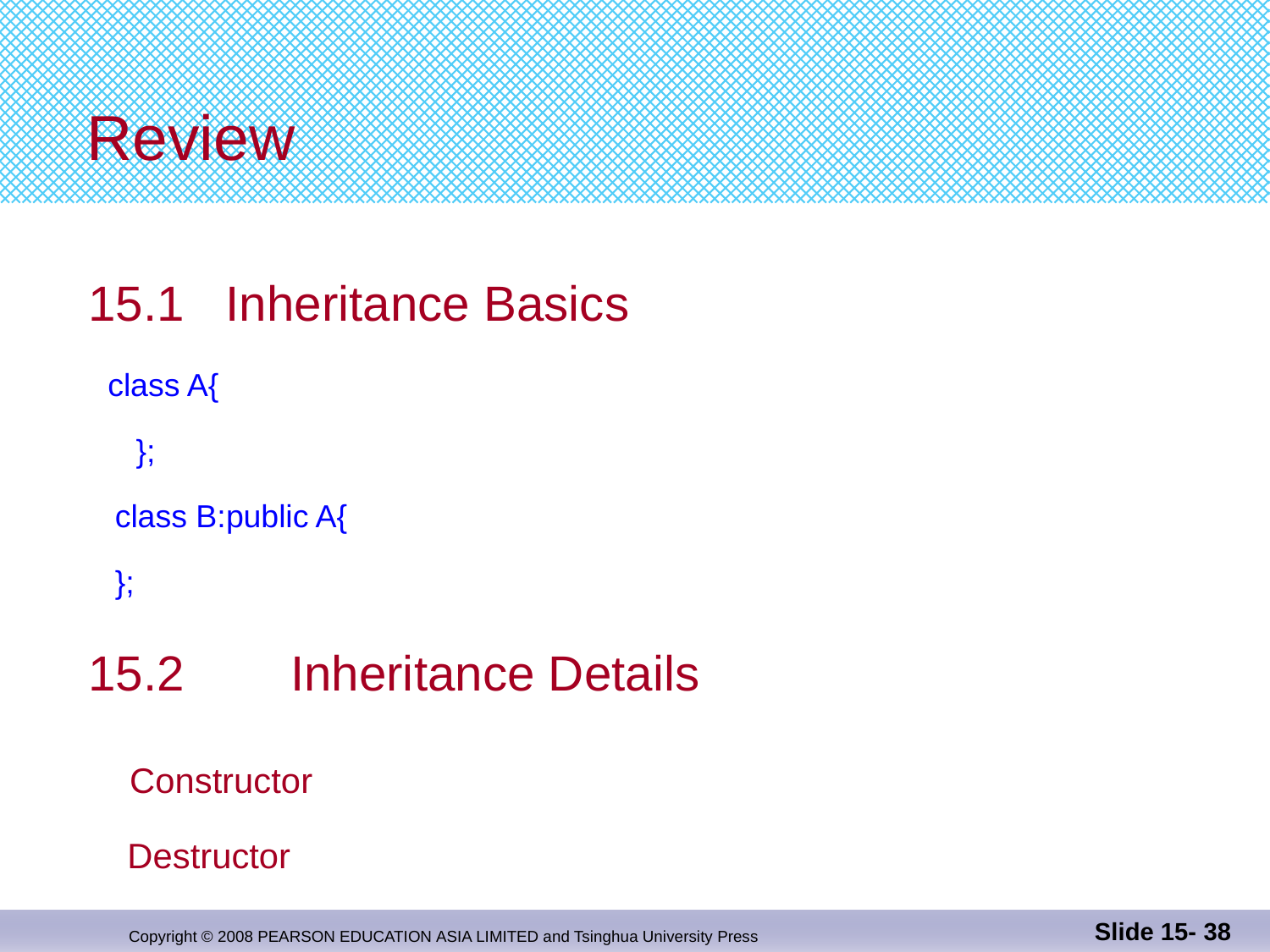

# Review
15.1   Inheritance Basics
  class A{
	};
   class B:public A{
   };
15.2 	  Inheritance Details
   Constructor
    Destructor

Slide 15- 38